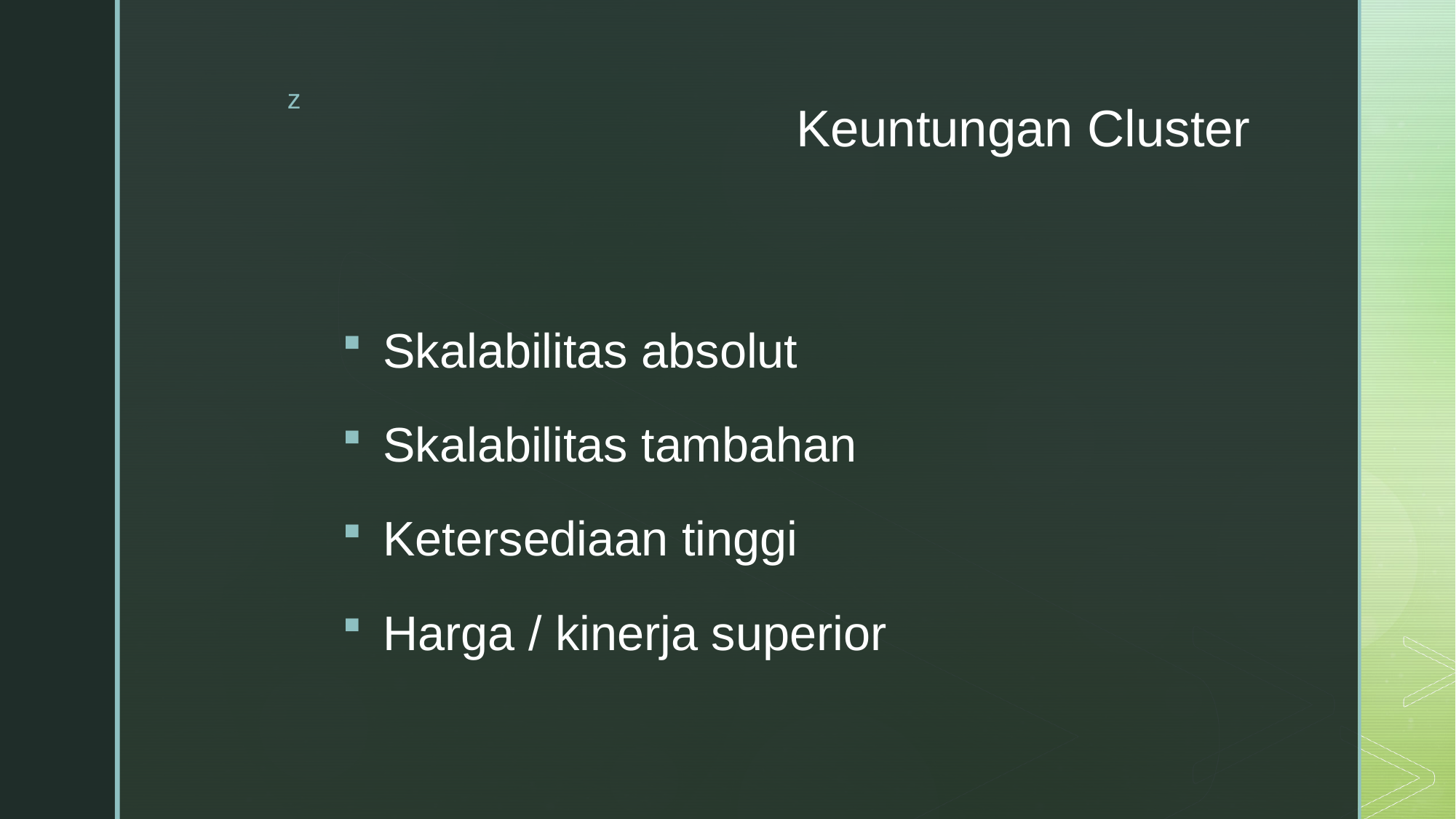

# Keuntungan Cluster
Skalabilitas absolut
Skalabilitas tambahan
Ketersediaan tinggi
Harga / kinerja superior